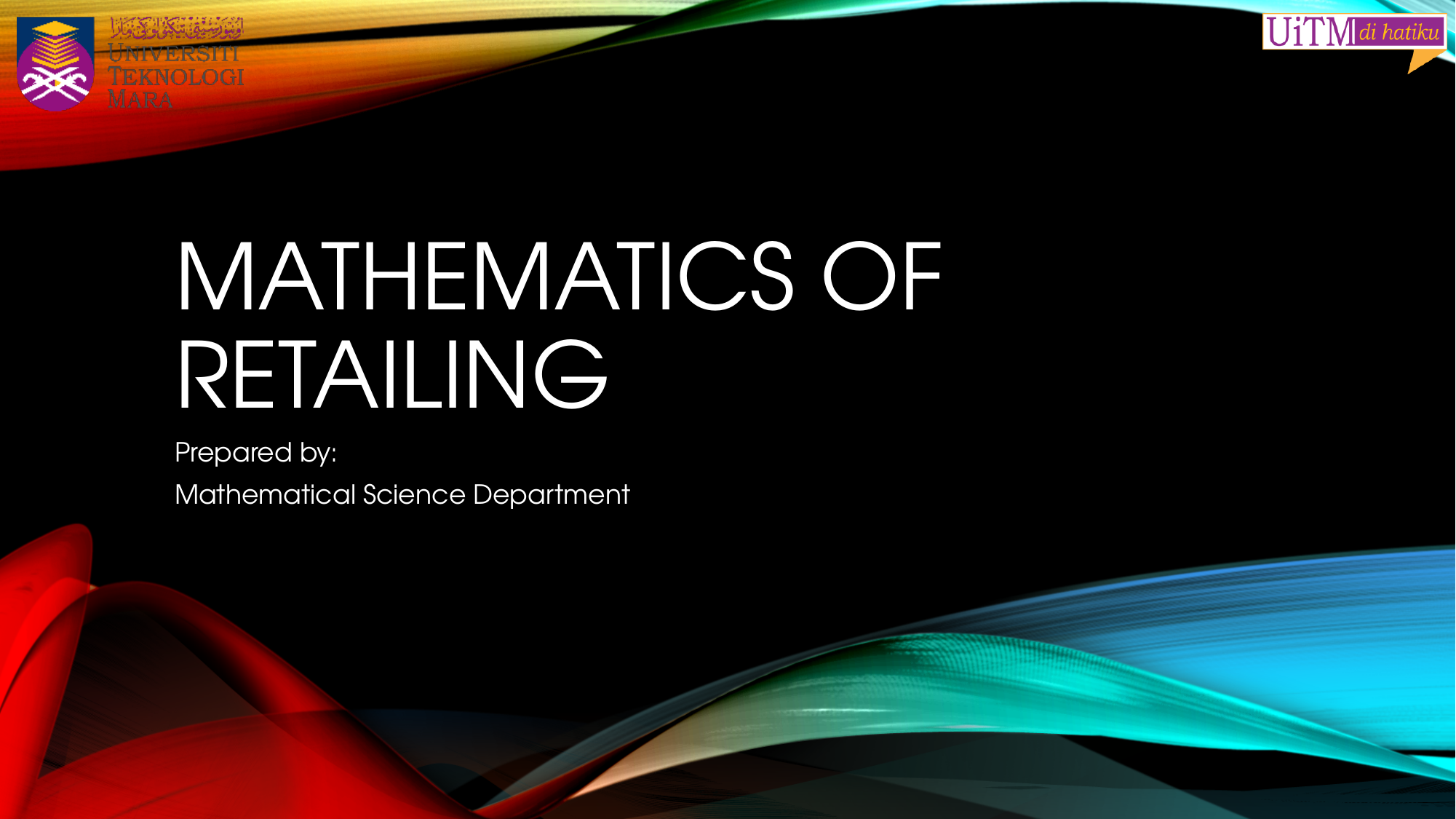

# Mathematics of retailing
Prepared by:
Mathematical Science Department